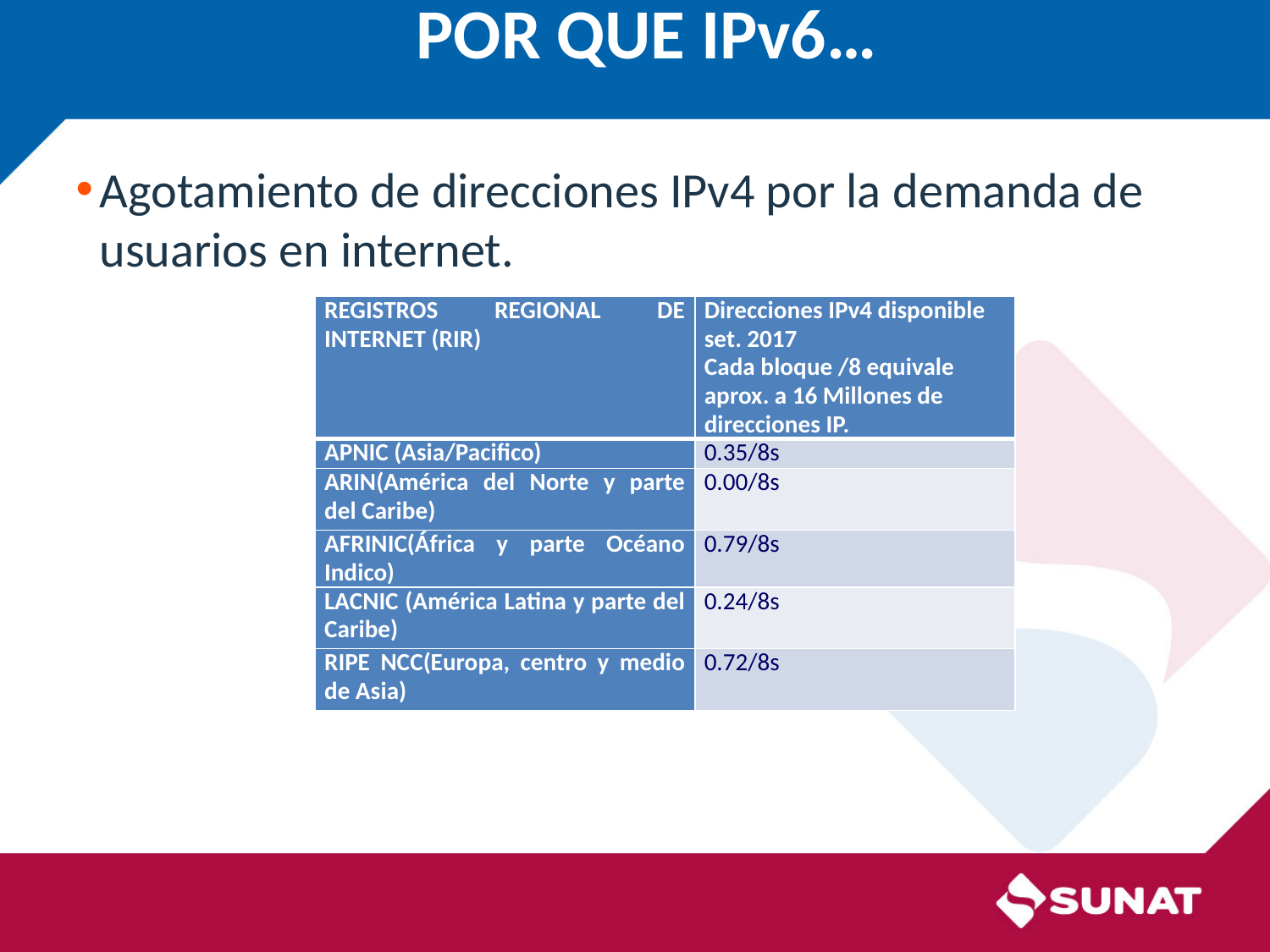

# POR QUE IPv6…
Agotamiento de direcciones IPv4 por la demanda de usuarios en internet.

### Chart: Compra vs Arrendamiento

| Category |
|---|
| REGISTROS REGIONAL DE INTERNET (RIR) | Direcciones IPv4 disponible set. 2017 Cada bloque /8 equivale aprox. a 16 Millones de direcciones IP. |
| --- | --- |
| APNIC (Asia/Pacifico) | 0.35/8s |
| ARIN(América del Norte y parte del Caribe) | 0.00/8s |
| AFRINIC(África y parte Océano Indico) | 0.79/8s |
| LACNIC (América Latina y parte del Caribe) | 0.24/8s |
| RIPE NCC(Europa, centro y medio de Asia) | 0.72/8s |